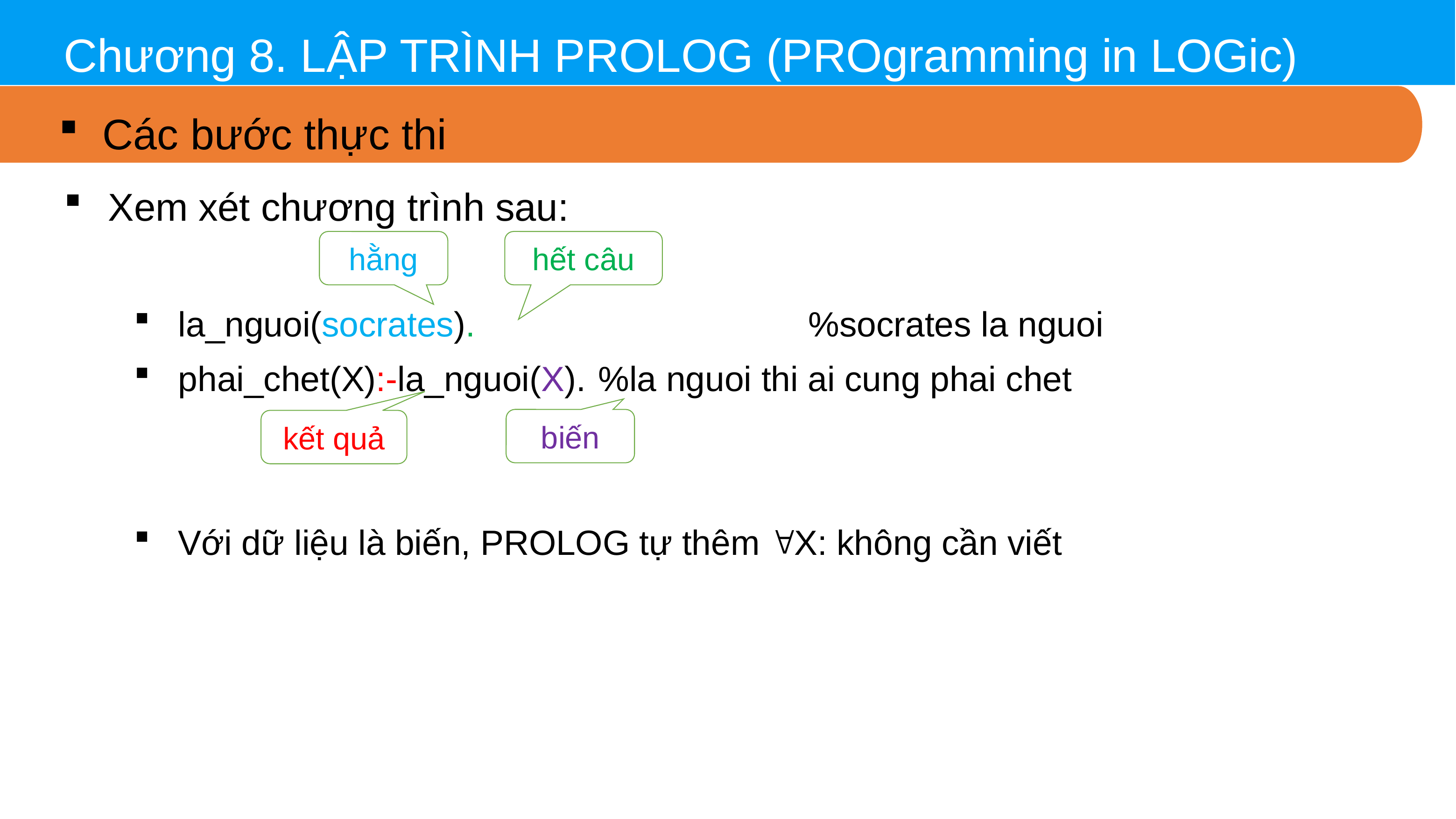

Chương 8. LẬP TRÌNH PROLOG (PROgramming in LOGic)

Các bước thực thi
Xem xét chương trình sau:

la_nguoi(socrates).        				%socrates la nguoi
phai_chet(X):-la_nguoi(X). 	%la nguoi thi ai cung phai chet

Với dữ liệu là biến, PROLOG tự thêm ∀X: không cần viết
hằng
hết câu
biến
kết quả